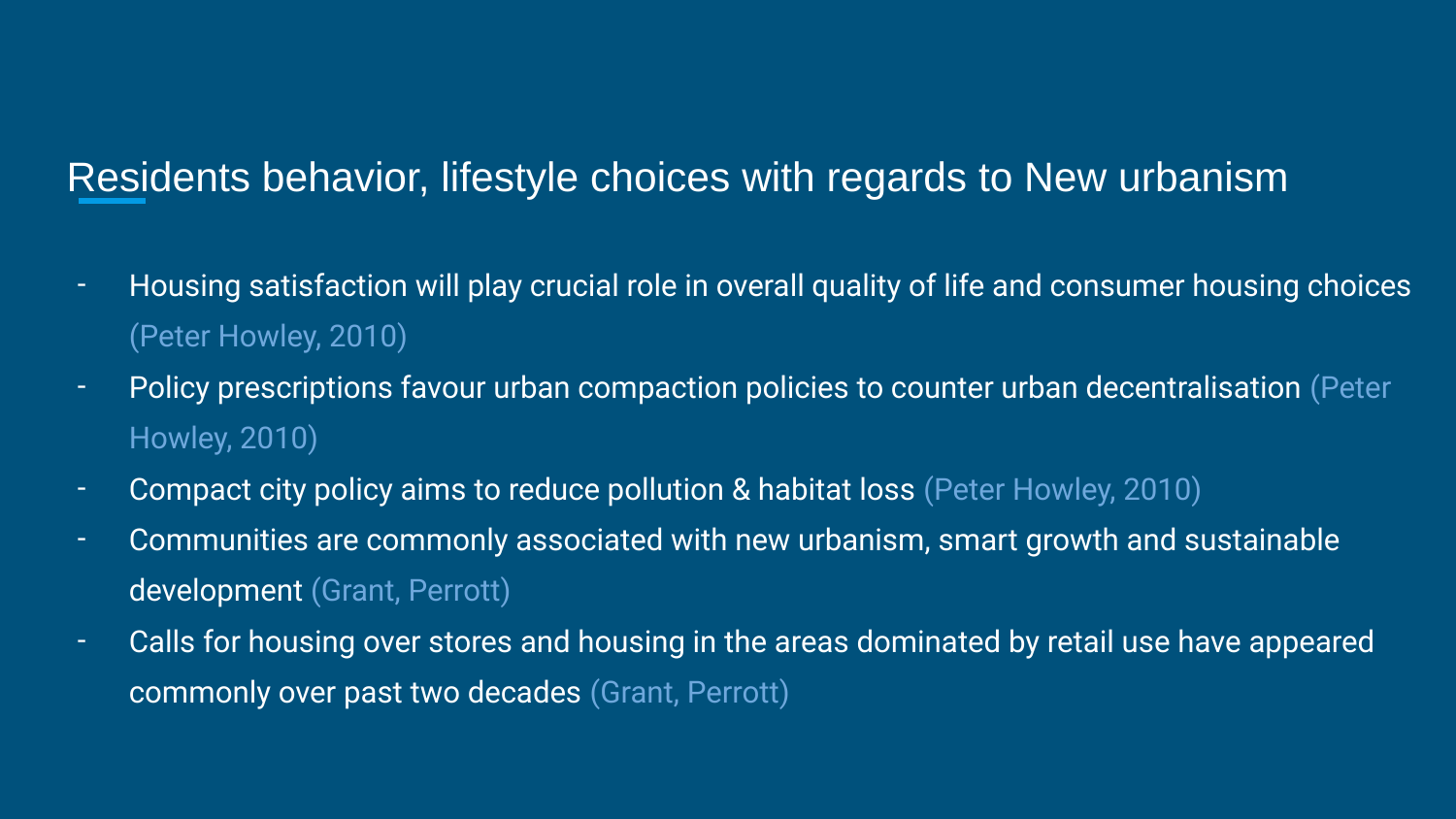

# Residents behavior, lifestyle choices with regards to New urbanism

Housing satisfaction will play crucial role in overall quality of life and consumer housing choices (Peter Howley, 2010)
Policy prescriptions favour urban compaction policies to counter urban decentralisation (Peter Howley, 2010)
Compact city policy aims to reduce pollution & habitat loss (Peter Howley, 2010)
Communities are commonly associated with new urbanism, smart growth and sustainable development (Grant, Perrott)
Calls for housing over stores and housing in the areas dominated by retail use have appeared commonly over past two decades (Grant, Perrott)